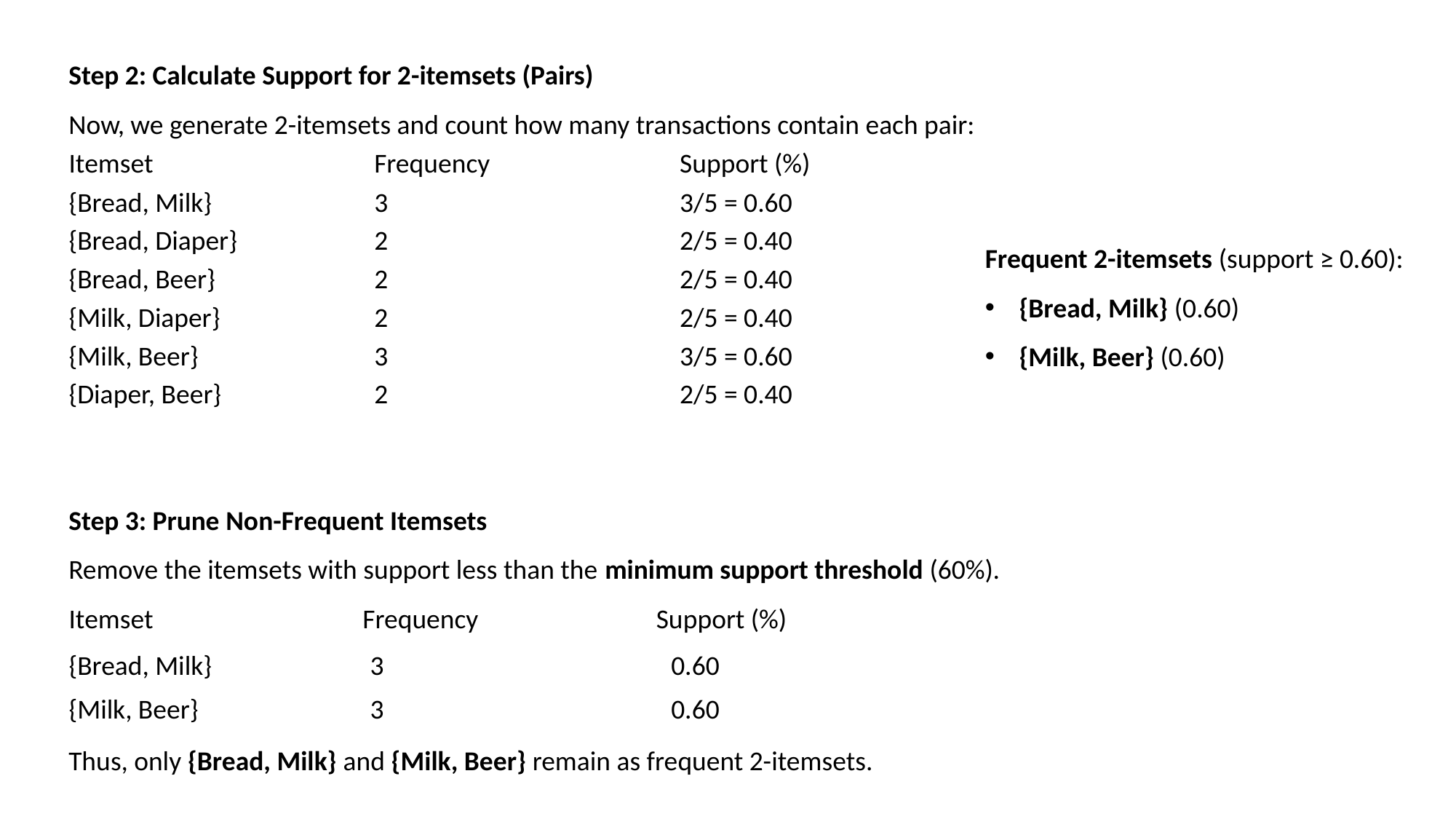

Step 2: Calculate Support for 2-itemsets (Pairs)
Now, we generate 2-itemsets and count how many transactions contain each pair:
| Itemset | Frequency | Support (%) |
| --- | --- | --- |
| {Bread, Milk} | 3 | 3/5 = 0.60 |
| {Bread, Diaper} | 2 | 2/5 = 0.40 |
| {Bread, Beer} | 2 | 2/5 = 0.40 |
| {Milk, Diaper} | 2 | 2/5 = 0.40 |
| {Milk, Beer} | 3 | 3/5 = 0.60 |
| {Diaper, Beer} | 2 | 2/5 = 0.40 |
Frequent 2-itemsets (support ≥ 0.60):
{Bread, Milk} (0.60)
{Milk, Beer} (0.60)
Step 3: Prune Non-Frequent Itemsets
Remove the itemsets with support less than the minimum support threshold (60%).
| Itemset | Frequency | Support (%) |
| --- | --- | --- |
| {Bread, Milk} | 3 | 0.60 |
| --- | --- | --- |
| {Milk, Beer} | 3 | 0.60 |
| --- | --- | --- |
Thus, only {Bread, Milk} and {Milk, Beer} remain as frequent 2-itemsets.